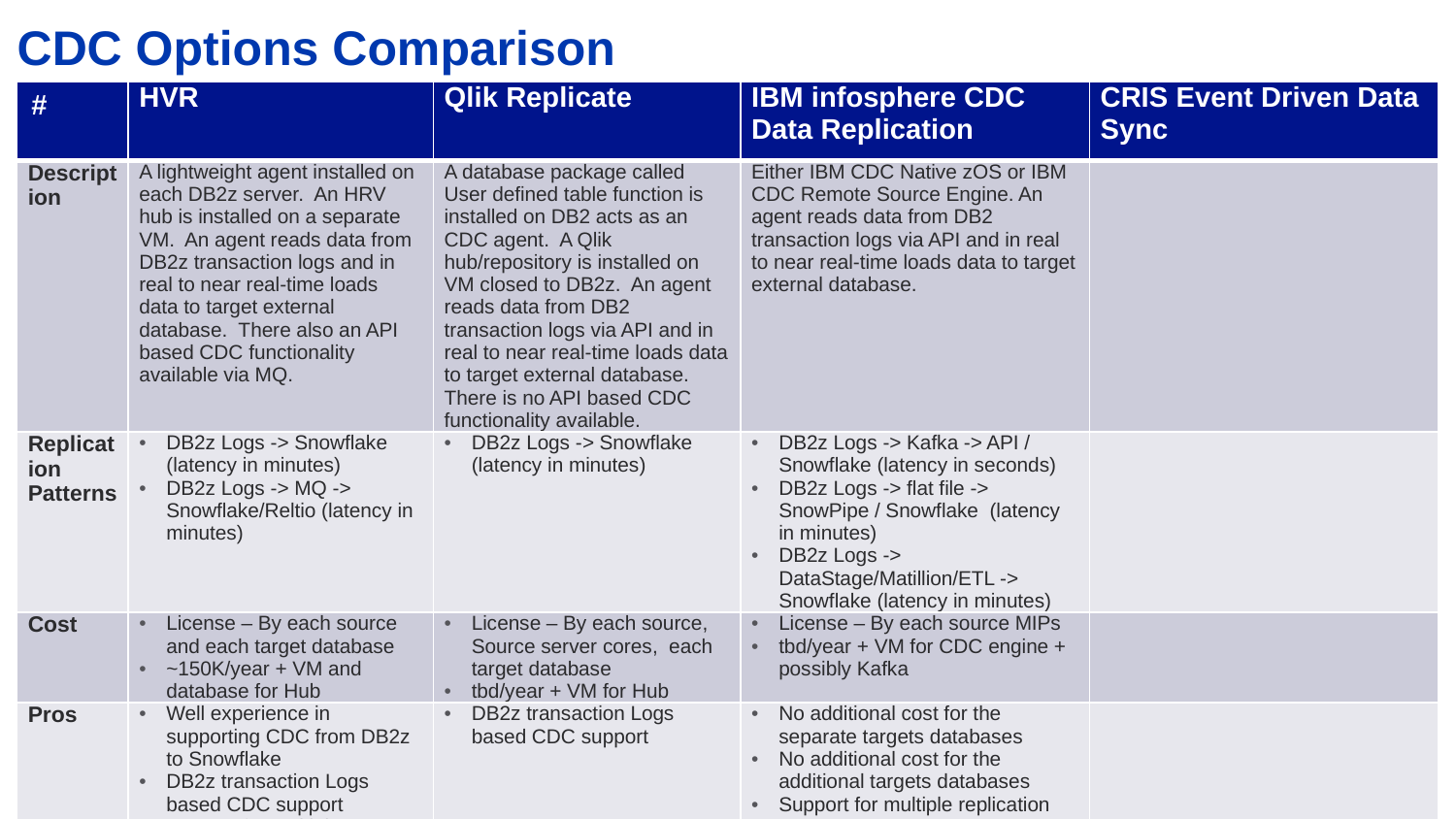

CDC Options Comparison
| # | HVR | Qlik Replicate | IBM infosphere CDC Data Replication | CRIS Event Driven Data Sync |
| --- | --- | --- | --- | --- |
| Description | A lightweight agent installed on each DB2z server. An HRV hub is installed on a separate VM. An agent reads data from DB2z transaction logs and in real to near real-time loads data to target external database. There also an API based CDC functionality available via MQ. | A database package called User defined table function is installed on DB2 acts as an CDC agent. A Qlik hub/repository is installed on VM closed to DB2z. An agent reads data from DB2 transaction logs via API and in real to near real-time loads data to target external database. There is no API based CDC functionality available. | Either IBM CDC Native zOS or IBM CDC Remote Source Engine. An agent reads data from DB2 transaction logs via API and in real to near real-time loads data to target external database. |  |
| Replication Patterns | DB2z Logs -> Snowflake (latency in minutes) DB2z Logs -> MQ -> Snowflake/Reltio (latency in minutes) | DB2z Logs -> Snowflake (latency in minutes) | DB2z Logs -> Kafka -> API / Snowflake (latency in seconds) DB2z Logs -> flat file -> SnowPipe / Snowflake (latency in minutes) DB2z Logs -> DataStage/Matillion/ETL -> Snowflake (latency in minutes) |  |
| Cost | License – By each source and each target database ~150K/year + VM and database for Hub | License – By each source, Source server cores, each target database tbd/year + VM for Hub | License – By each source MIPs tbd/year + VM for CDC engine + possibly Kafka |  |
| Pros | Well experience in supporting CDC from DB2z to Snowflake DB2z transaction Logs based CDC support Support for multiple replication patterns | DB2z transaction Logs based CDC support | No additional cost for the separate targets databases No additional cost for the additional targets databases Support for multiple replication patterns |  |
| Cons | Separate cost for both Reltio and Snowflake targets | Separate cost for both Reltio and Snowflake targets No MQ support |  |  |